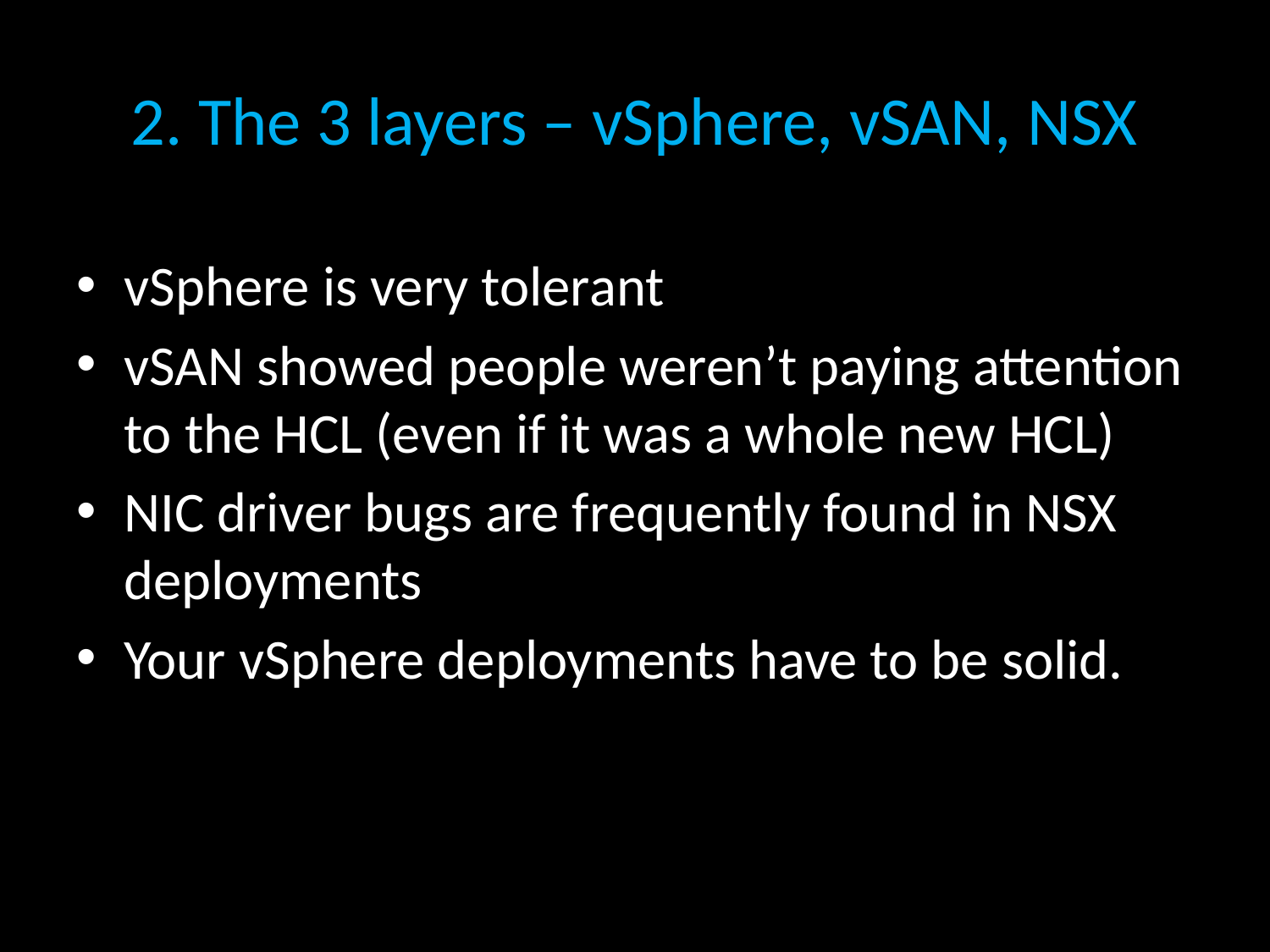

# 2. The 3 layers – vSphere, vSAN, NSX
vSphere is very tolerant
vSAN showed people weren’t paying attention to the HCL (even if it was a whole new HCL)
NIC driver bugs are frequently found in NSX deployments
Your vSphere deployments have to be solid.